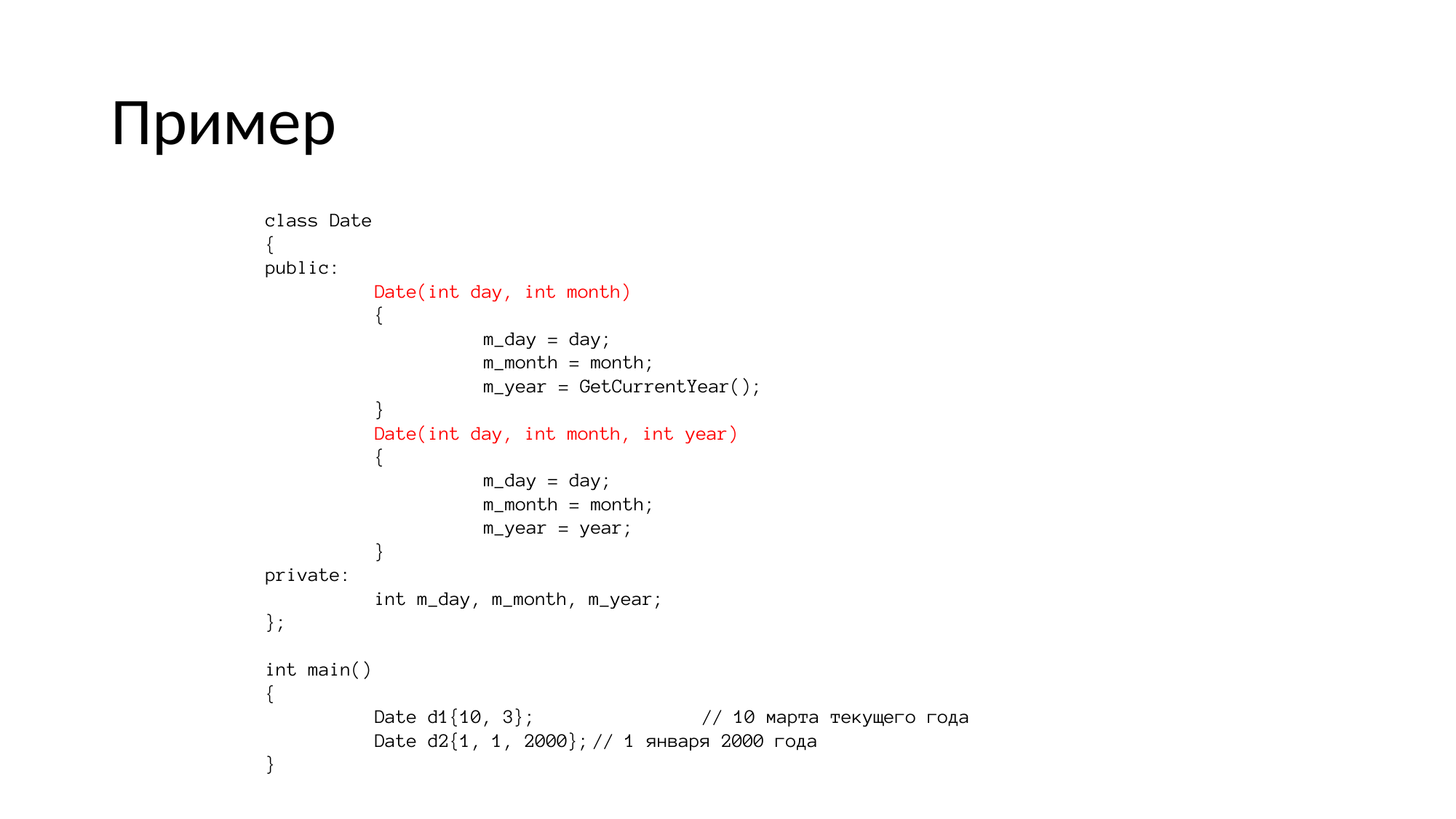

# Пример
class Date
{
public:
	Date(int day, int month)
	{
		m_day = day;
		m_month = month;
		m_year = GetCurrentYear();
	}
	Date(int day, int month, int year)
	{
		m_day = day;
		m_month = month;
		m_year = year;
	}
private:
	int m_day, m_month, m_year;
};

int main()
{
	Date d1{10, 3};		// 10 марта текущего года
	Date d2{1, 1, 2000};	// 1 января 2000 года
}